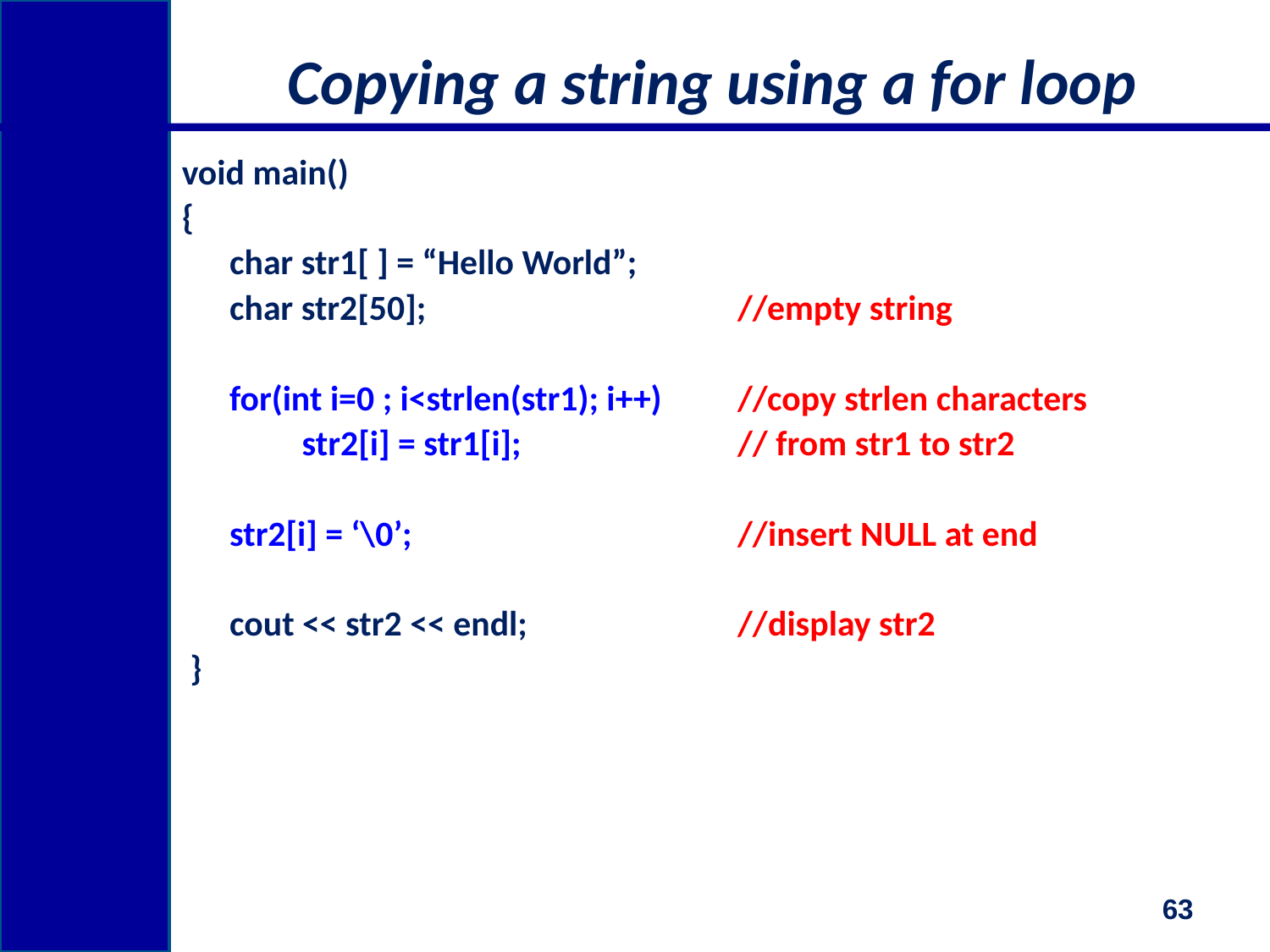

# Copying a string using a for loop
void main()
{
	char str1[ ] = “Hello World”;
	char str2[50]; 			//empty string

	for(int i=0 ; i<strlen(str1); i++) 	//copy strlen characters
	         str2[i] = str1[i]; 		// from str1 to str2

	str2[i] = ‘\0’; 			//insert NULL at end

	cout << str2 << endl; 		//display str2
 }
63